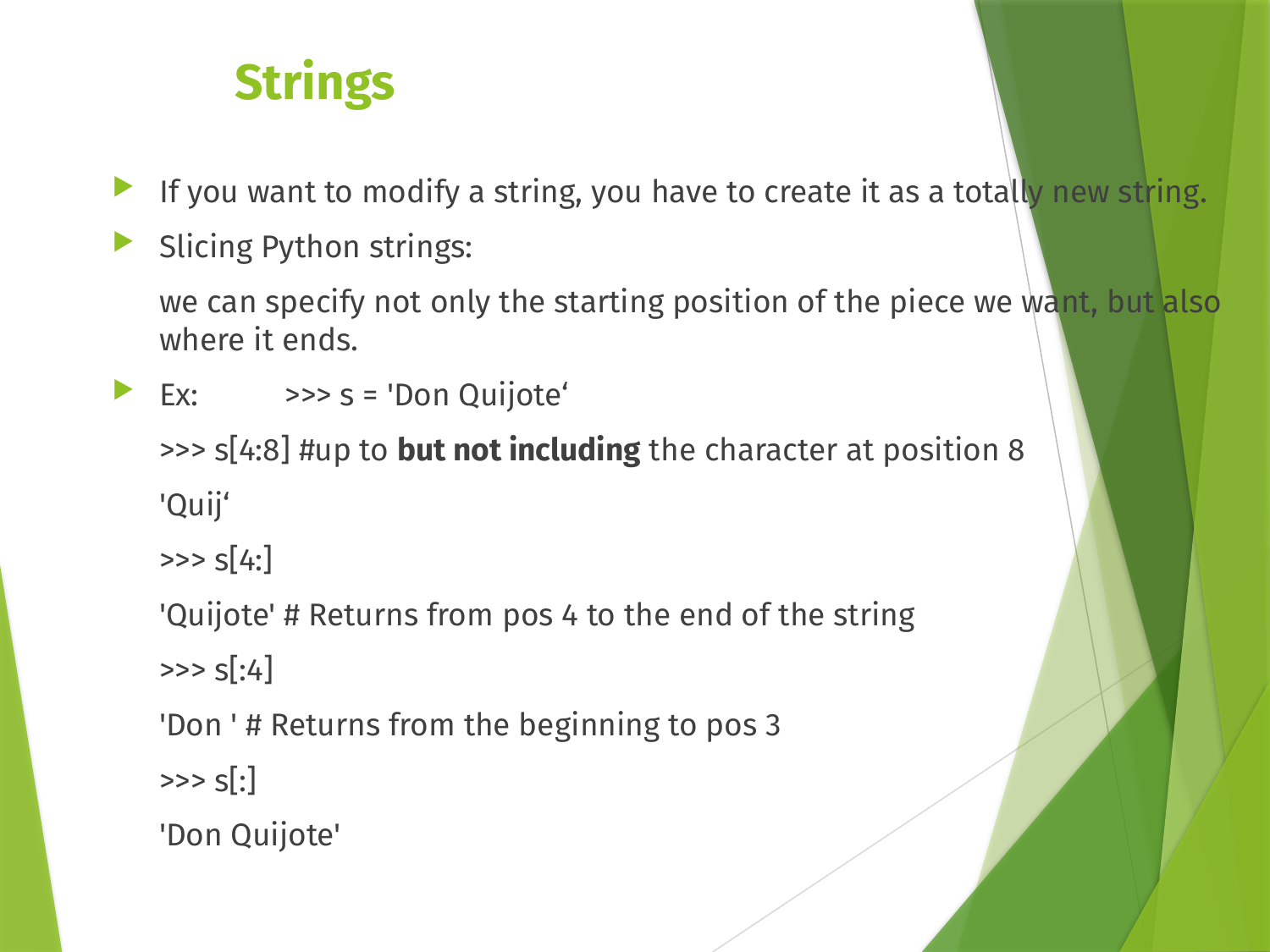

Strings
If you want to modify a string, you have to create it as a totally new string.
Slicing Python strings:
	we can specify not only the starting position of the piece we want, but also where it ends.
Ex: 	>>> s = 'Don Quijote‘
			>>> s[4:8] #up to but not including the character at position 8
			'Quij‘
			>>> s[4:]
			'Quijote' # Returns from pos 4 to the end of the string
			>>> s[:4]
			'Don ' # Returns from the beginning to pos 3
			>>> s[:]
			'Don Quijote'